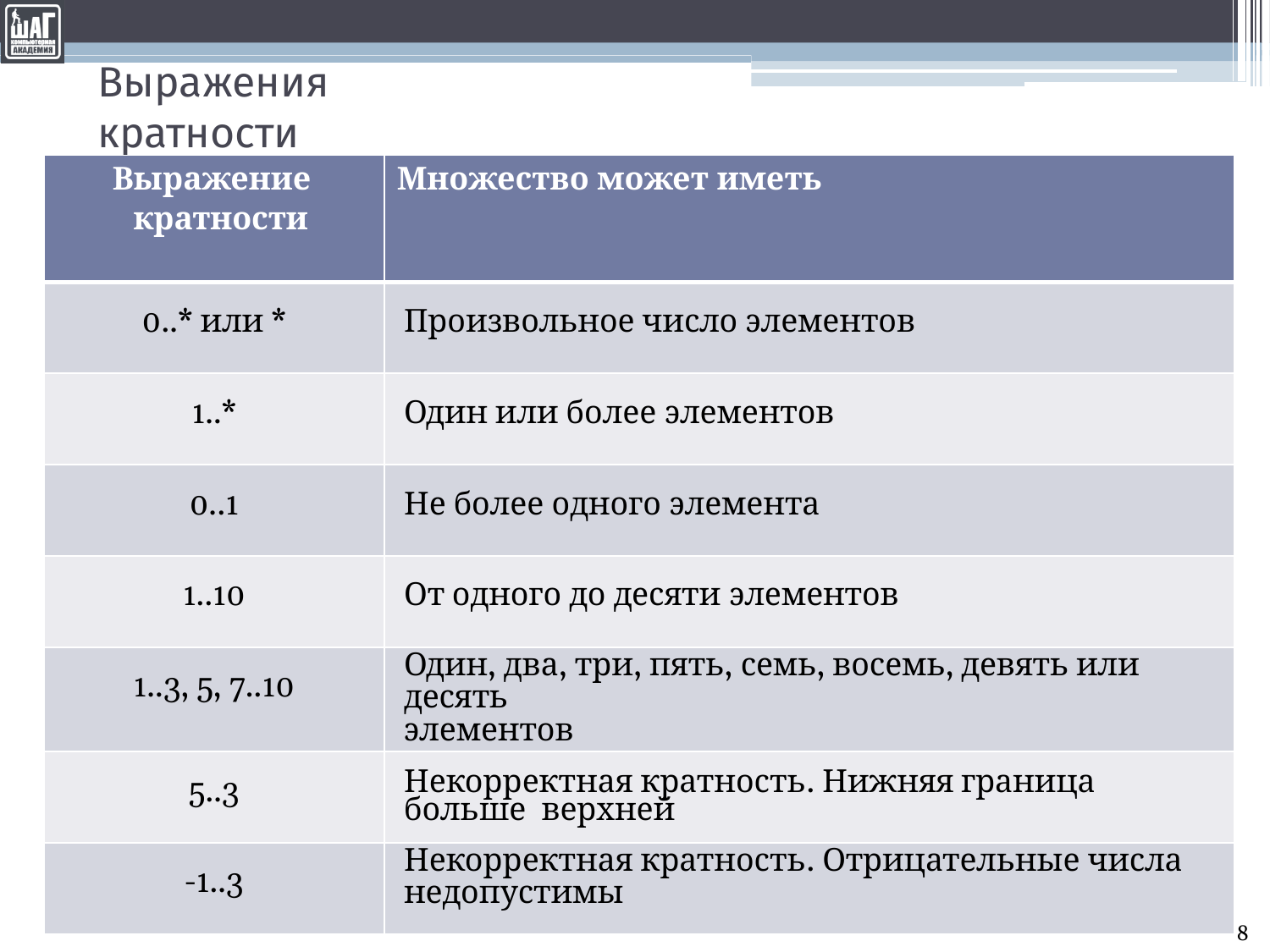

# Выражения кратности
| Выражение кратности | Множество может иметь |
| --- | --- |
| 0..\* или \* | Произвольное число элементов |
| 1..\* | Один или более элементов |
| 0..1 | Не более одного элемента |
| 1..10 | От одного до десяти элементов |
| 1..3, 5, 7..10 | Один, два, три, пять, семь, восемь, девять или десять элементов |
| 5..3 | Некорректная кратность. Нижняя граница больше верхней |
| -1..3 | Некорректная кратность. Отрицательные числа недопустимы |
8